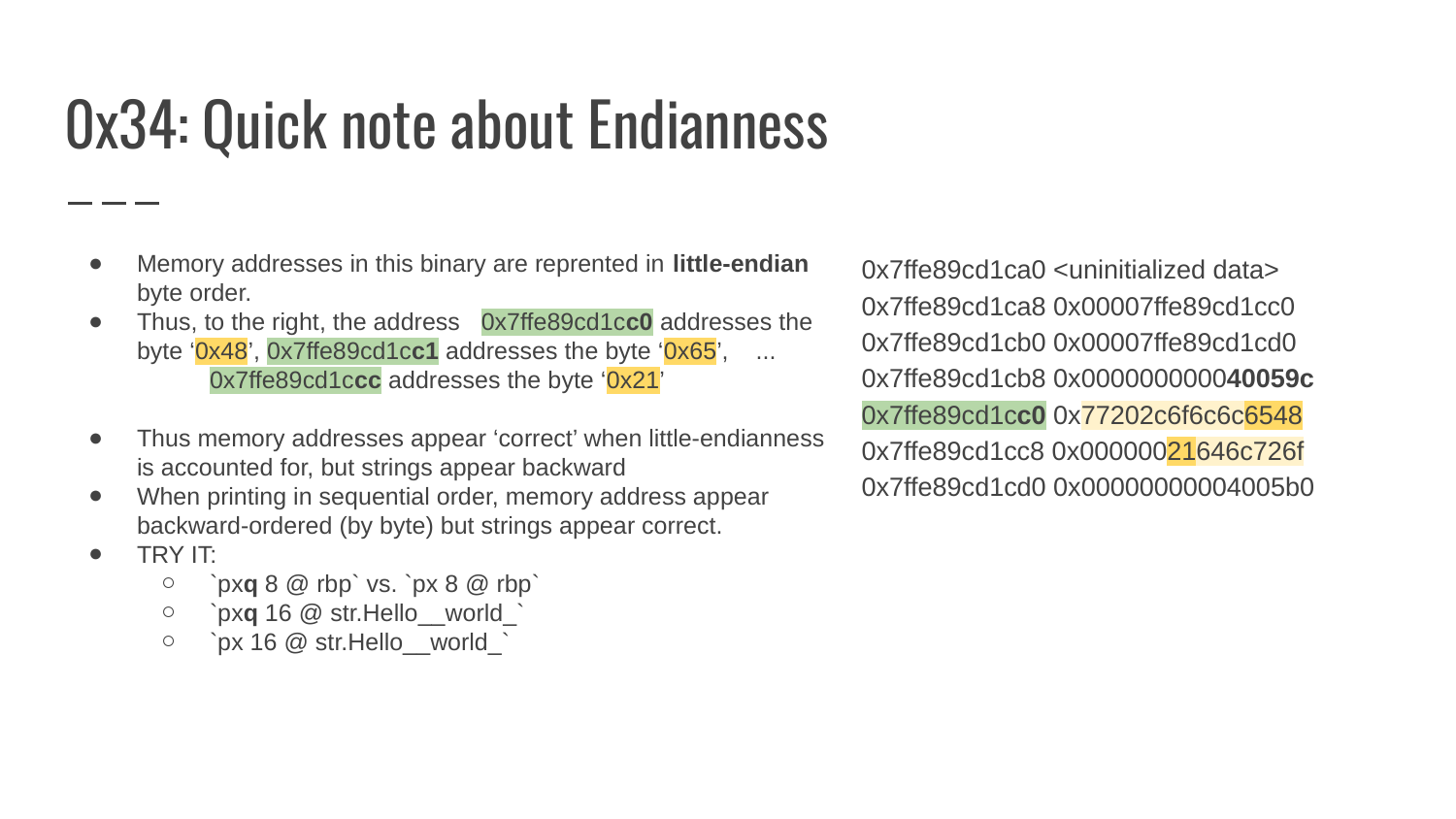

# 0x34: Quick note about Endianness
Memory addresses in this binary are reprented in little-endian byte order.
Thus, to the right, the address   0x7ffe89cd1cc0 addresses the byte ‘0x48’, 0x7ffe89cd1cc1 addresses the byte ‘0x65’,    ...
	0x7ffe89cd1ccc addresses the byte ‘0x21’

Thus memory addresses appear ‘correct’ when little-endianness is accounted for, but strings appear backward
When printing in sequential order, memory address appear backward-ordered (by byte) but strings appear correct.
TRY IT:
`pxq 8 @ rbp` vs. `px 8 @ rbp`
`pxq 16 @ str.Hello__world_`
`px 16 @ str.Hello__world_`
0x7ffe89cd1ca0 <uninitialized data>
0x7ffe89cd1ca8 0x00007ffe89cd1cc0
0x7ffe89cd1cb0 0x00007ffe89cd1cd0
0x7ffe89cd1cb8 0x000000000040059c
0x7ffe89cd1cc0 0x77202c6f6c6c6548
0x7ffe89cd1cc8 0x00000021646c726f
0x7ffe89cd1cd0 0x00000000004005b0